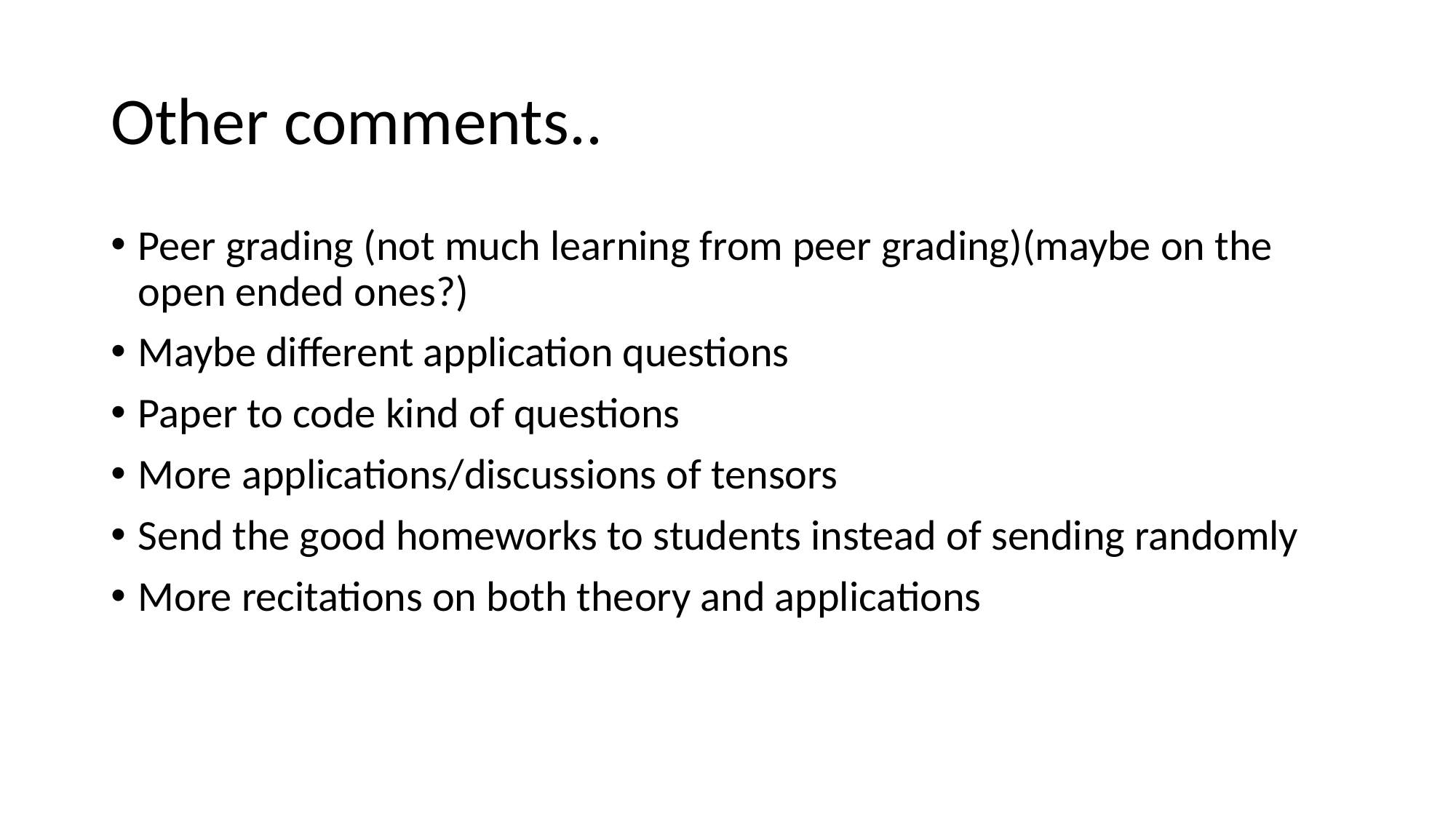

# Other comments..
Peer grading (not much learning from peer grading)(maybe on the open ended ones?)
Maybe different application questions
Paper to code kind of questions
More applications/discussions of tensors
Send the good homeworks to students instead of sending randomly
More recitations on both theory and applications